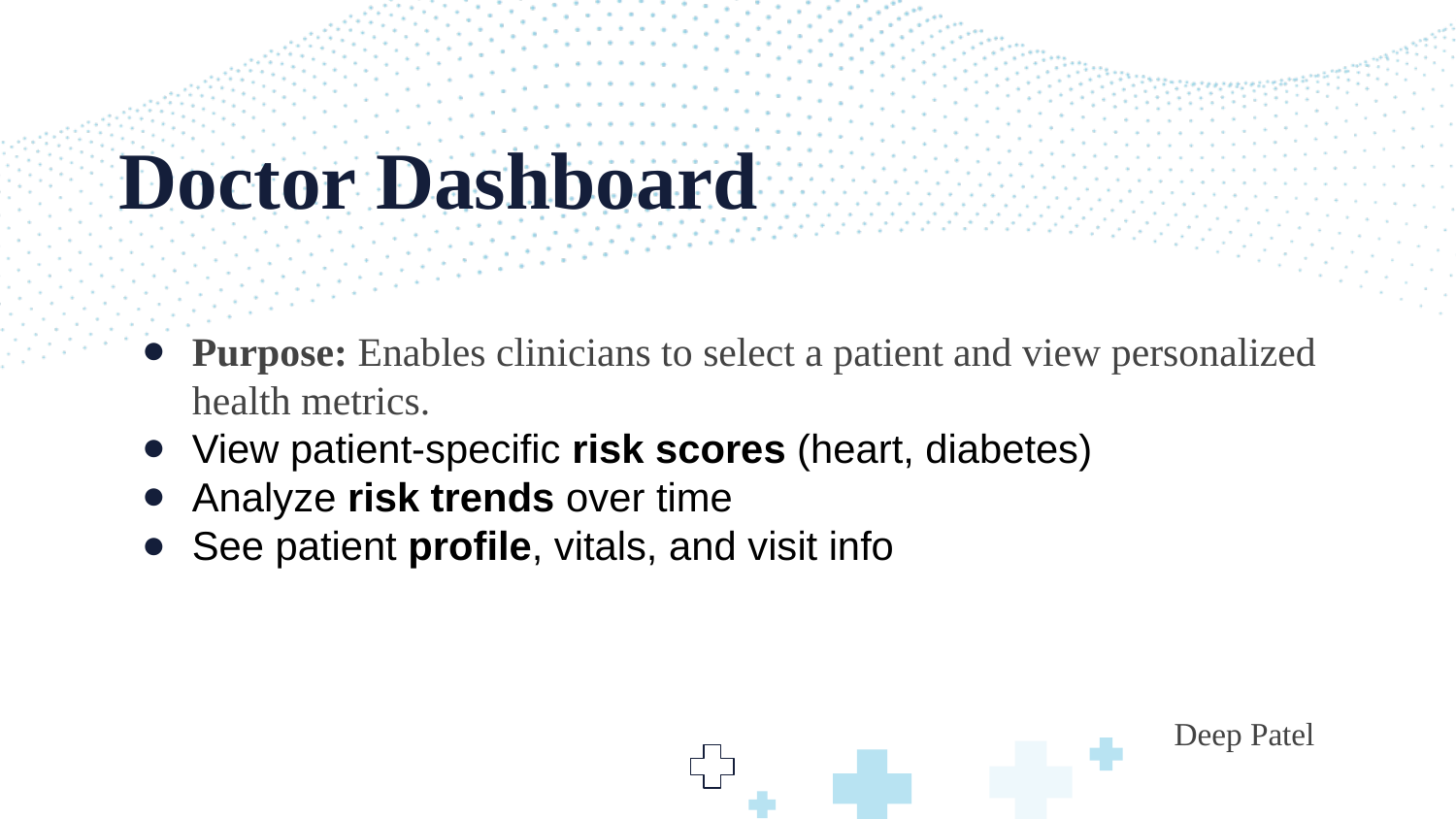

# Doctor Dashboard
Purpose: Enables clinicians to select a patient and view personalized health metrics.
View patient-specific risk scores (heart, diabetes)
Analyze risk trends over time
See patient profile, vitals, and visit info

                                   Deep Patel